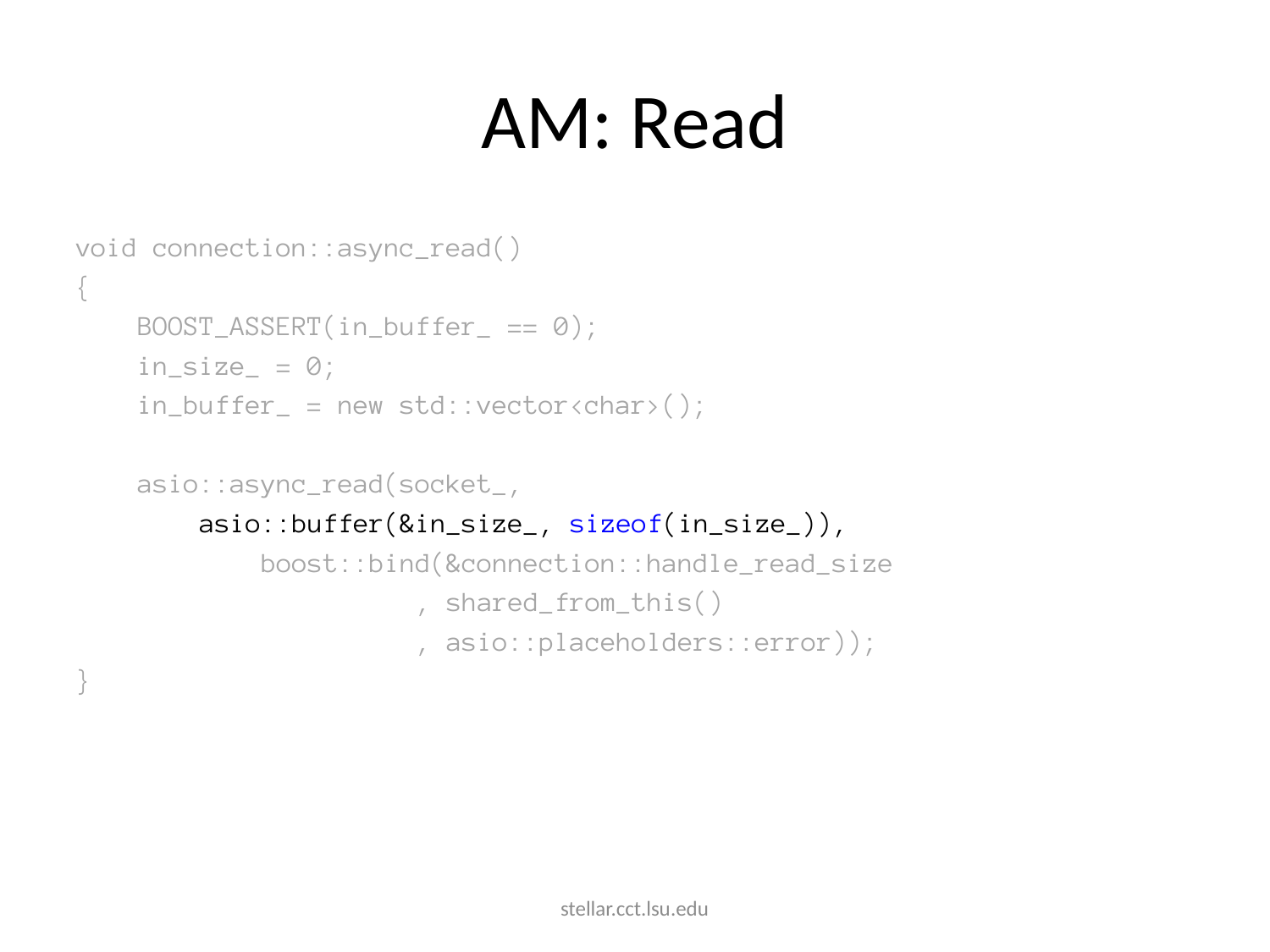

# AM: Read
void connection::async_read()
{
    BOOST_ASSERT(in_buffer_ == 0);
    in_size_ = 0;
    in_buffer_ = new std::vector<char>();

    asio::async_read(socket_,
        asio::buffer(&in_size_, sizeof(in_size_)),
            boost::bind(&connection::handle_read_size
                      , shared_from_this()
                      , asio::placeholders::error));
}
stellar.cct.lsu.edu